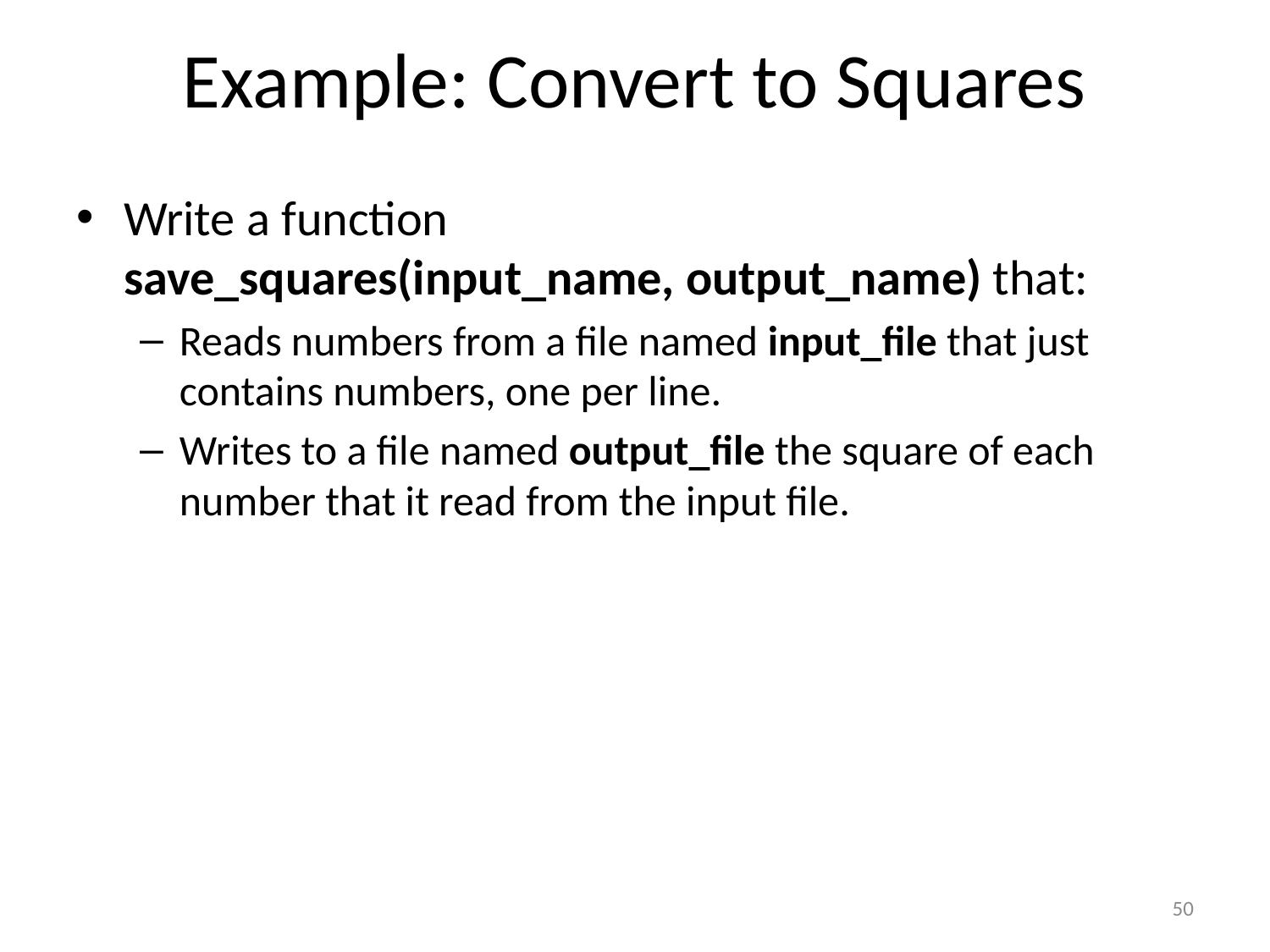

# Example: Convert to Squares
Write a function
save_squares(input_name, output_name) that:
Reads numbers from a file named input_file that just contains numbers, one per line.
Writes to a file named output_file the square of each number that it read from the input file.

50